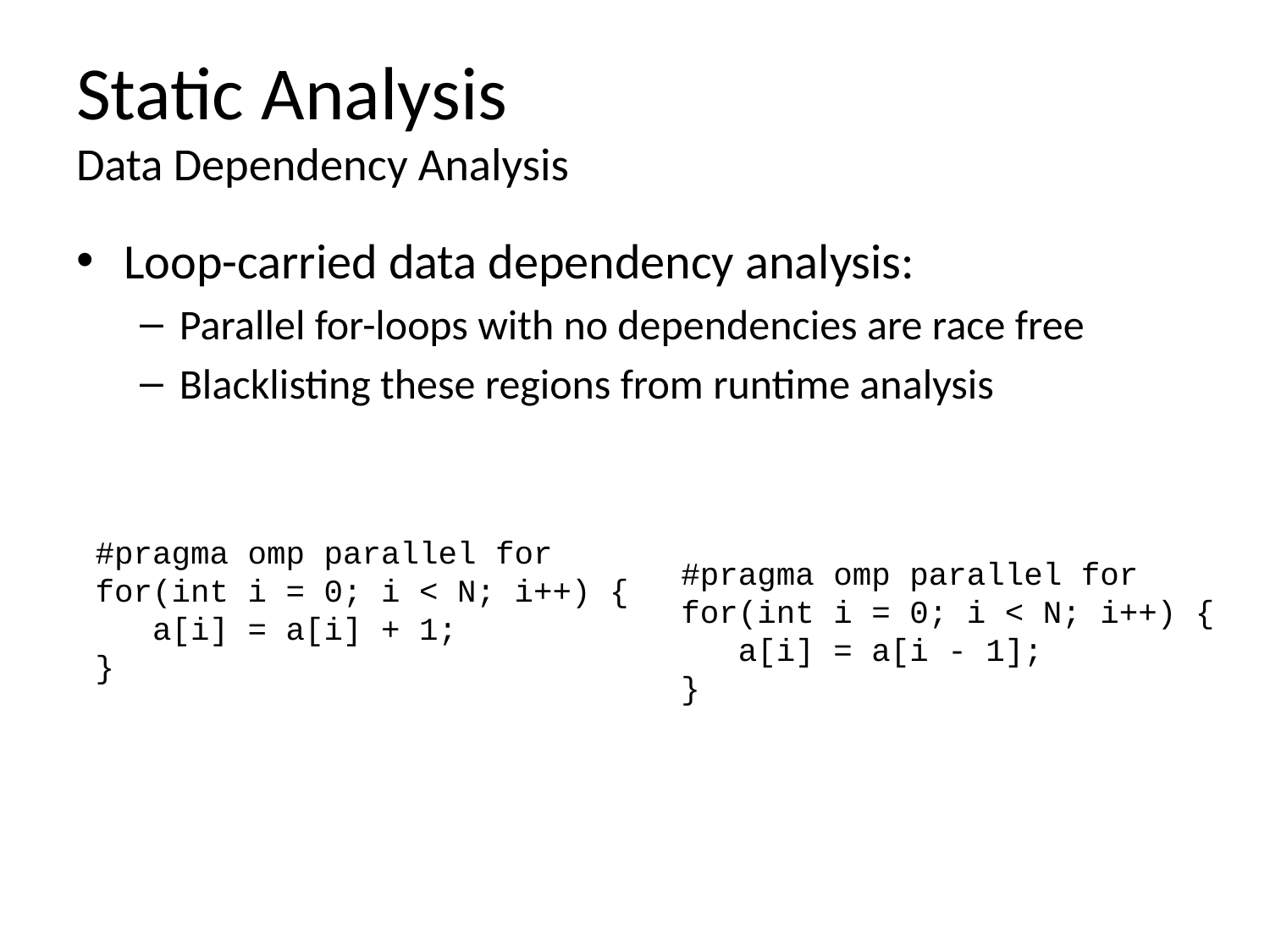

# Static Analysis Data Dependency Analysis
Loop-carried data dependency analysis:
Parallel for-loops with no dependencies are race free
Blacklisting these regions from runtime analysis

#pragma omp parallel for
for(int i = 0; i < N; i++) {
   a[i] = a[i] + 1;
}
#pragma omp parallel for
for(int i = 0; i < N; i++) {
   a[i] = a[i - 1];
}